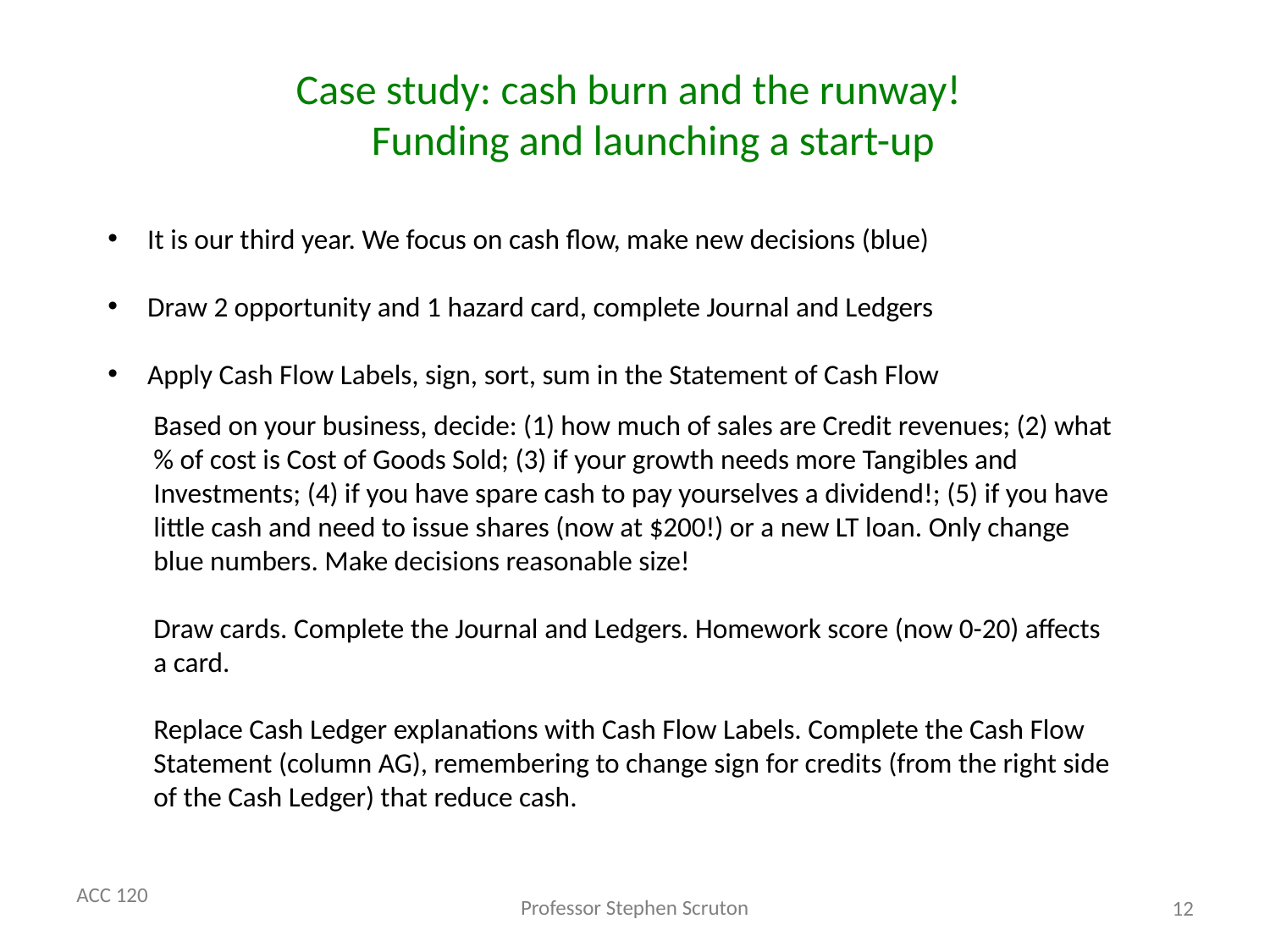

# Case study: cash burn and the runway! Funding and launching a start-up
It is our third year. We focus on cash flow, make new decisions (blue)
Draw 2 opportunity and 1 hazard card, complete Journal and Ledgers
Apply Cash Flow Labels, sign, sort, sum in the Statement of Cash Flow
Based on your business, decide: (1) how much of sales are Credit revenues; (2) what % of cost is Cost of Goods Sold; (3) if your growth needs more Tangibles and Investments; (4) if you have spare cash to pay yourselves a dividend!; (5) if you have little cash and need to issue shares (now at $200!) or a new LT loan. Only change blue numbers. Make decisions reasonable size!

Draw cards. Complete the Journal and Ledgers. Homework score (now 0-20) affects a card.

Replace Cash Ledger explanations with Cash Flow Labels. Complete the Cash Flow Statement (column AG), remembering to change sign for credits (from the right side of the Cash Ledger) that reduce cash.
12